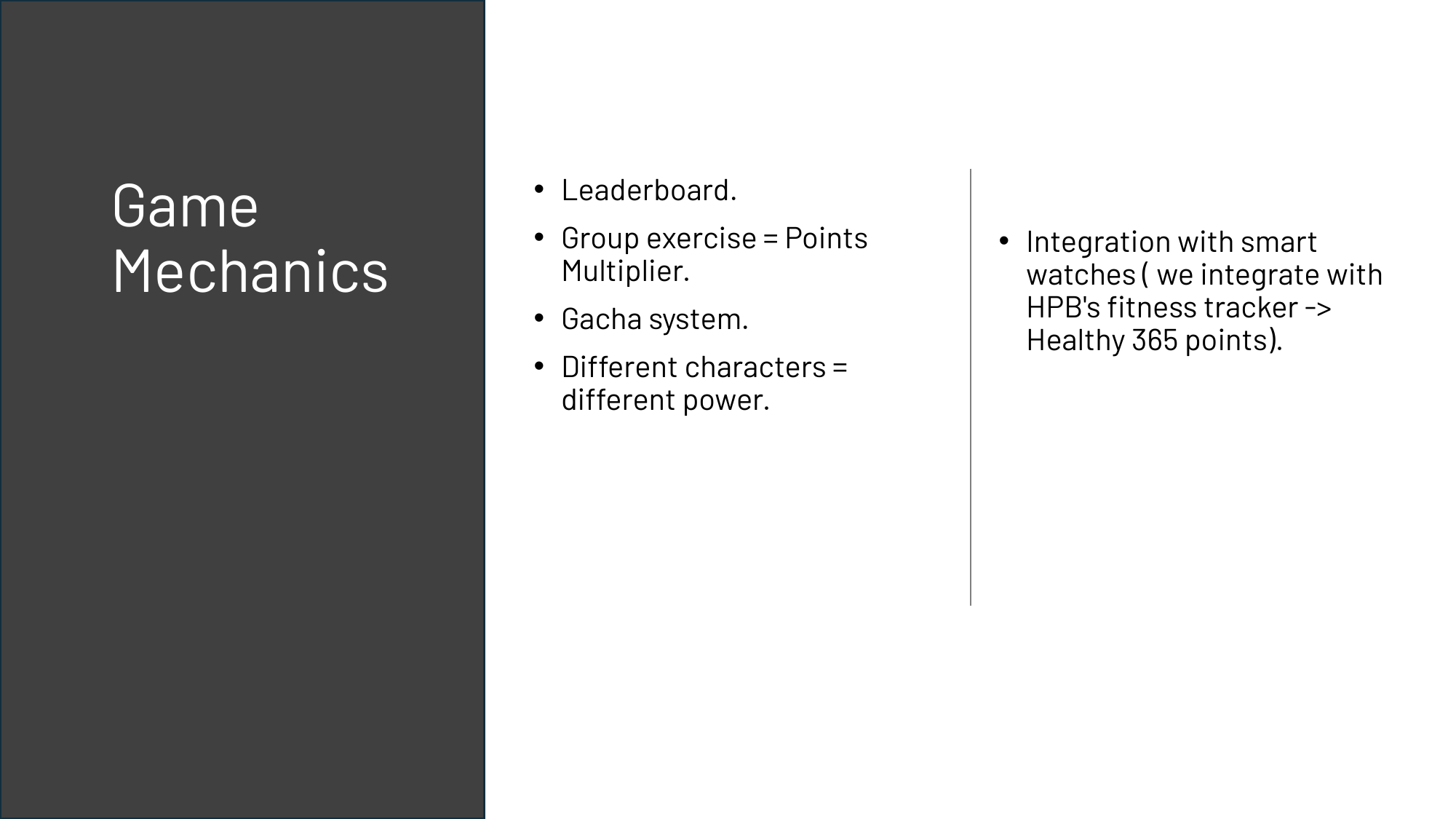

# Game Mechanics
Leaderboard.
Group exercise = Points Multiplier.
Gacha system.
Different characters = different power.

Integration with smart watches ( we integrate with HPB's fitness tracker -> Healthy 365 points).